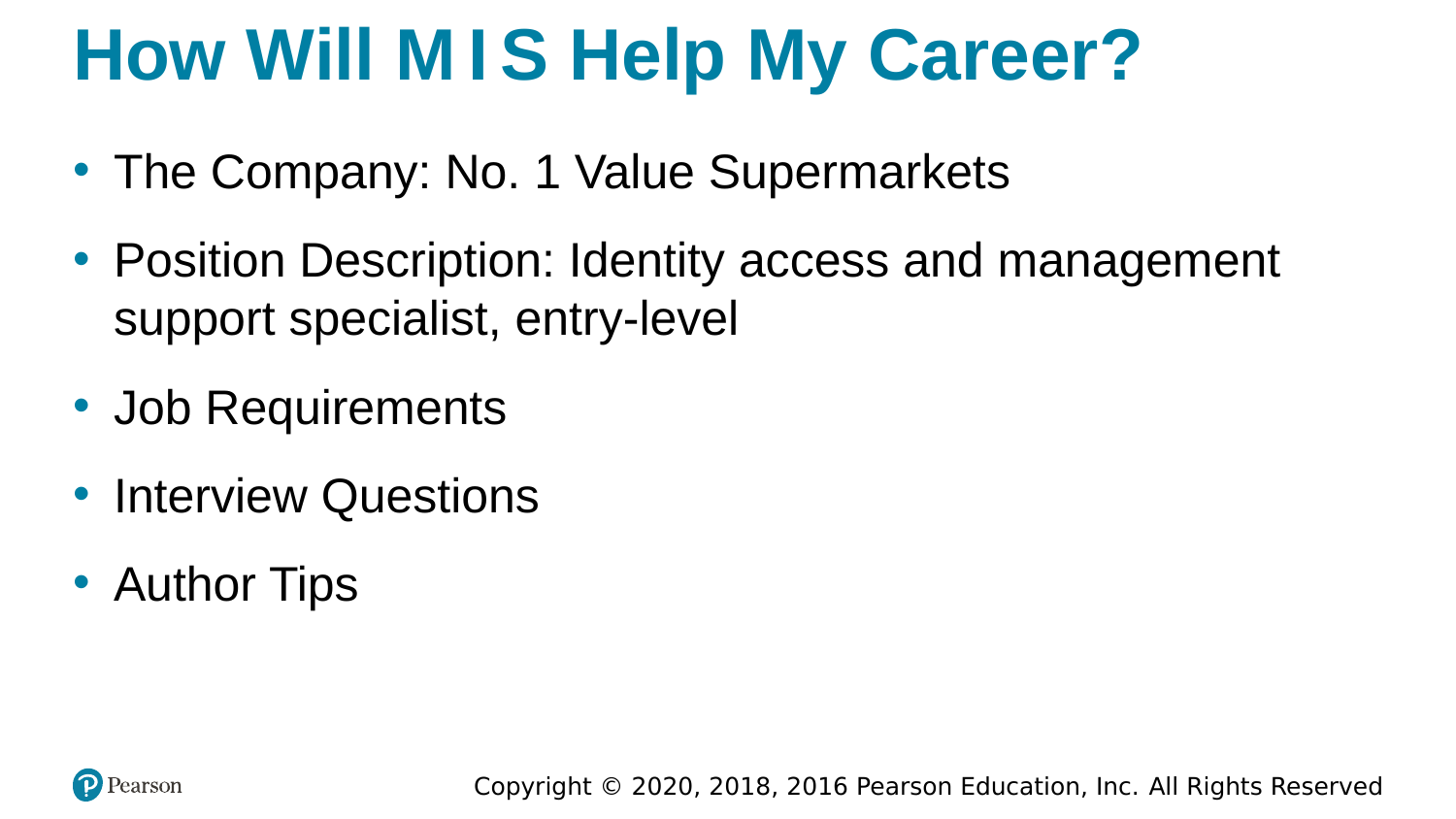

# How Will M  I  S Help My Career?
The Company: No. 1 Value Supermarkets
Position Description: Identity access and management support specialist, entry-level
Job Requirements
Interview Questions
Author Tips